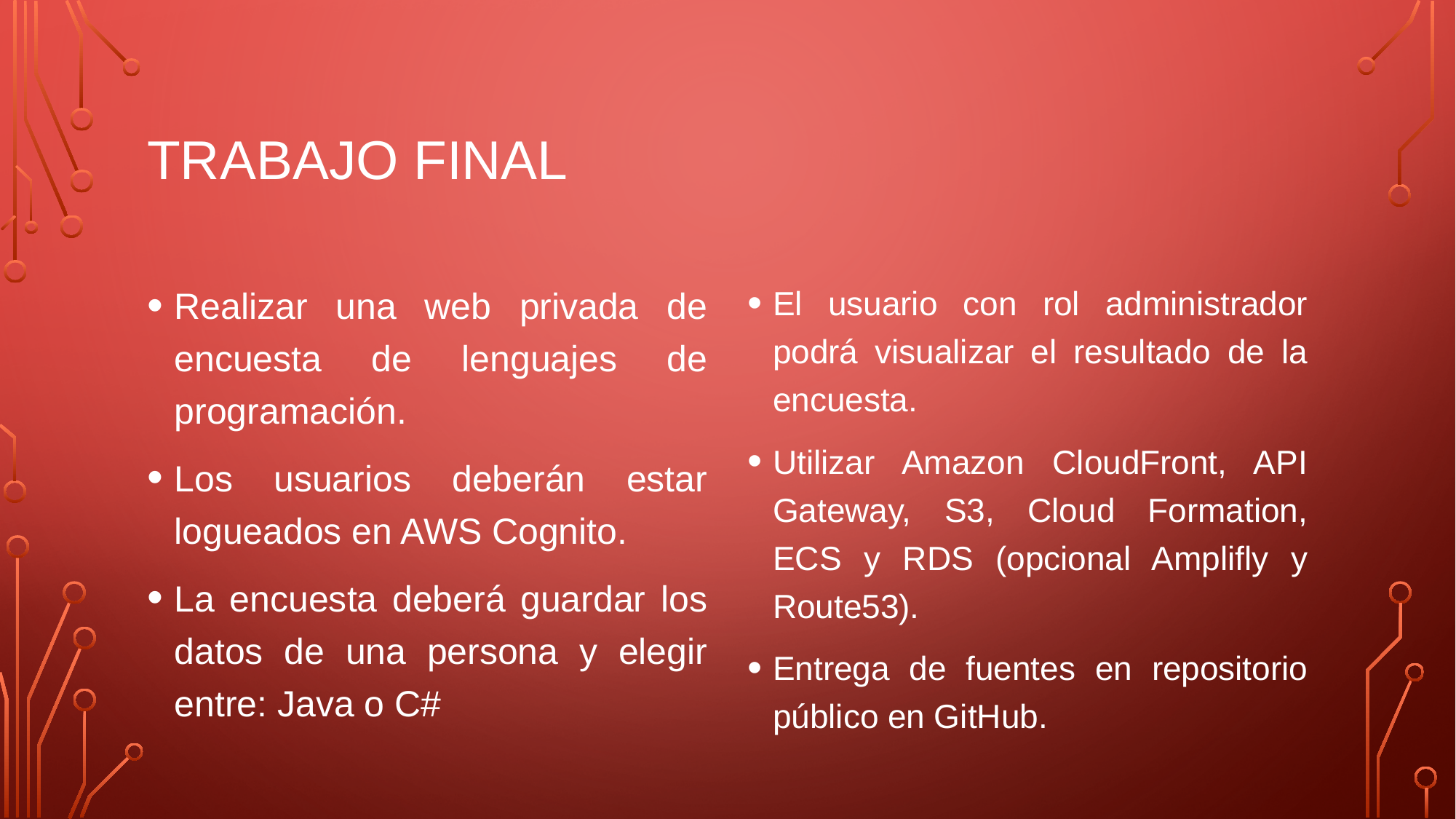

# Trabajo final
Realizar una web privada de encuesta de lenguajes de programación.
Los usuarios deberán estar logueados en AWS Cognito.
La encuesta deberá guardar los datos de una persona y elegir entre: Java o C#
El usuario con rol administrador podrá visualizar el resultado de la encuesta.
Utilizar Amazon CloudFront, API Gateway, S3, Cloud Formation, ECS y RDS (opcional Amplifly y Route53).
Entrega de fuentes en repositorio público en GitHub.